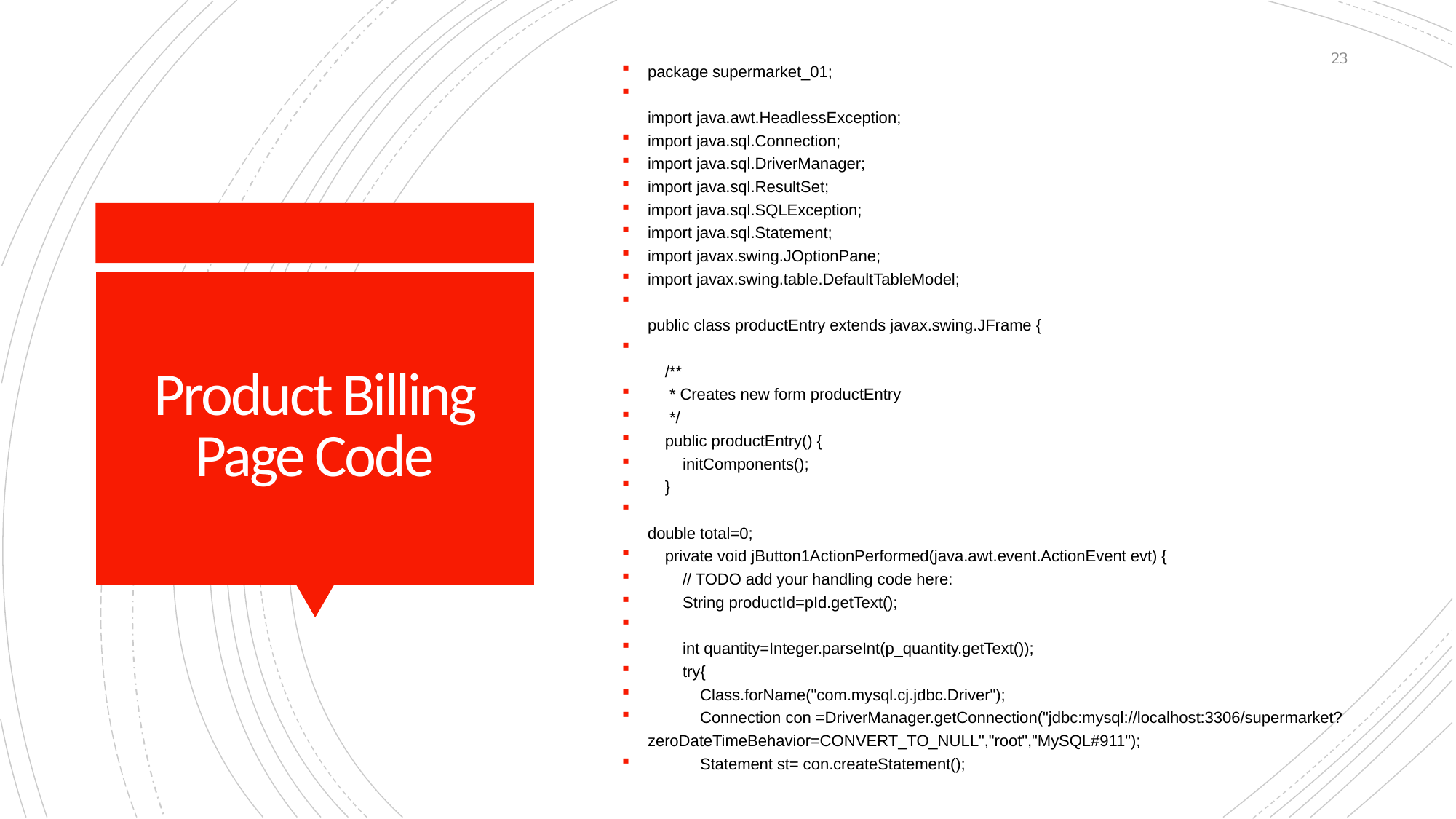

23
package supermarket_01;
import java.awt.HeadlessException;
import java.sql.Connection;
import java.sql.DriverManager;
import java.sql.ResultSet;
import java.sql.SQLException;
import java.sql.Statement;
import javax.swing.JOptionPane;
import javax.swing.table.DefaultTableModel;
public class productEntry extends javax.swing.JFrame {
    /**
     * Creates new form productEntry
     */
    public productEntry() {
        initComponents();
    }
double total=0;
    private void jButton1ActionPerformed(java.awt.event.ActionEvent evt) {
        // TODO add your handling code here:
        String productId=pId.getText();

        int quantity=Integer.parseInt(p_quantity.getText());
        try{
            Class.forName("com.mysql.cj.jdbc.Driver");
            Connection con =DriverManager.getConnection("jdbc:mysql://localhost:3306/supermarket?zeroDateTimeBehavior=CONVERT_TO_NULL","root","MySQL#911");
            Statement st= con.createStatement();
# Product Billing Page Code